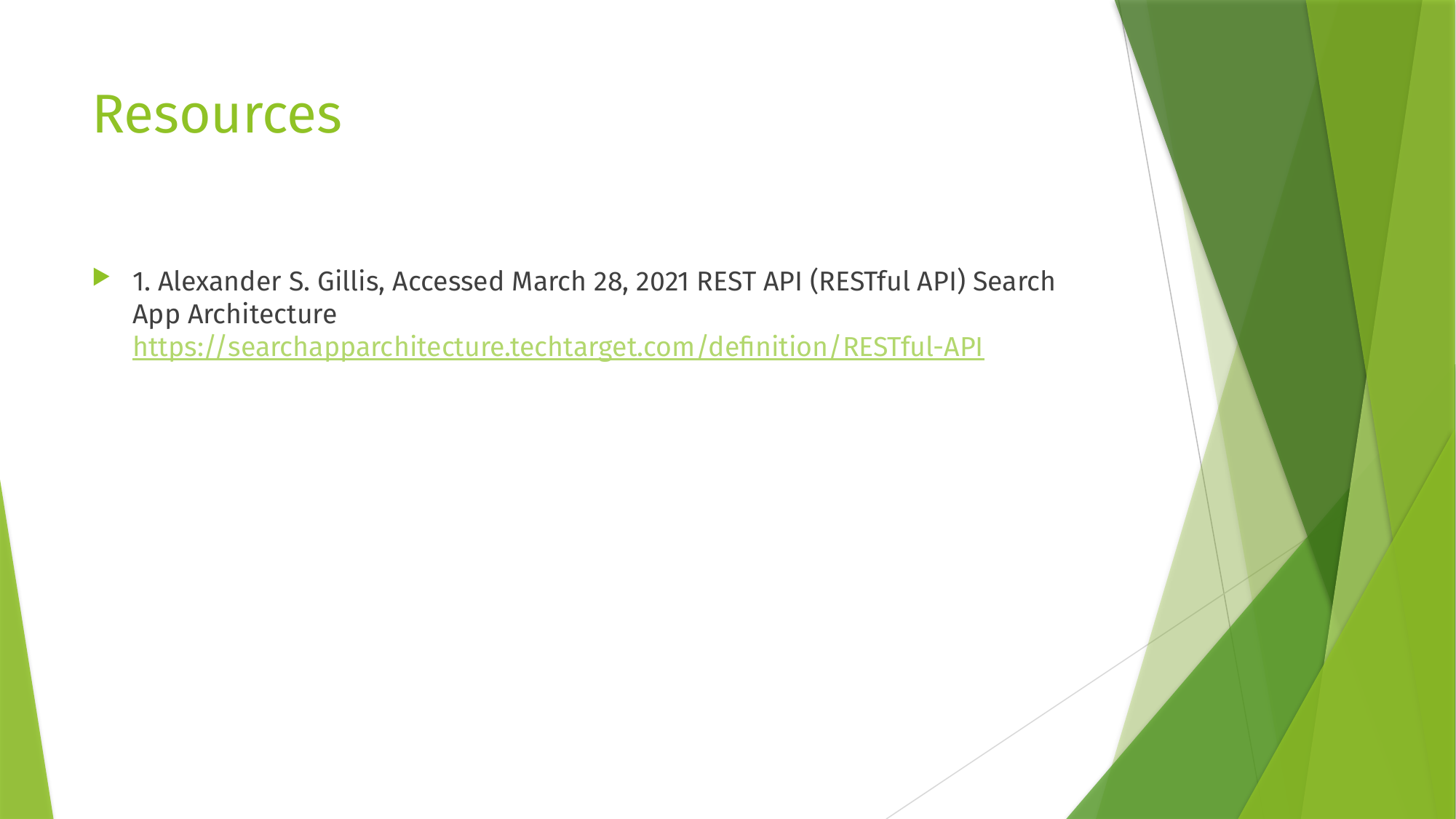

# Resources
1. Alexander S. Gillis, Accessed March 28, 2021 REST API (RESTful API) Search App Architecture https://searchapparchitecture.techtarget.com/definition/RESTful-API